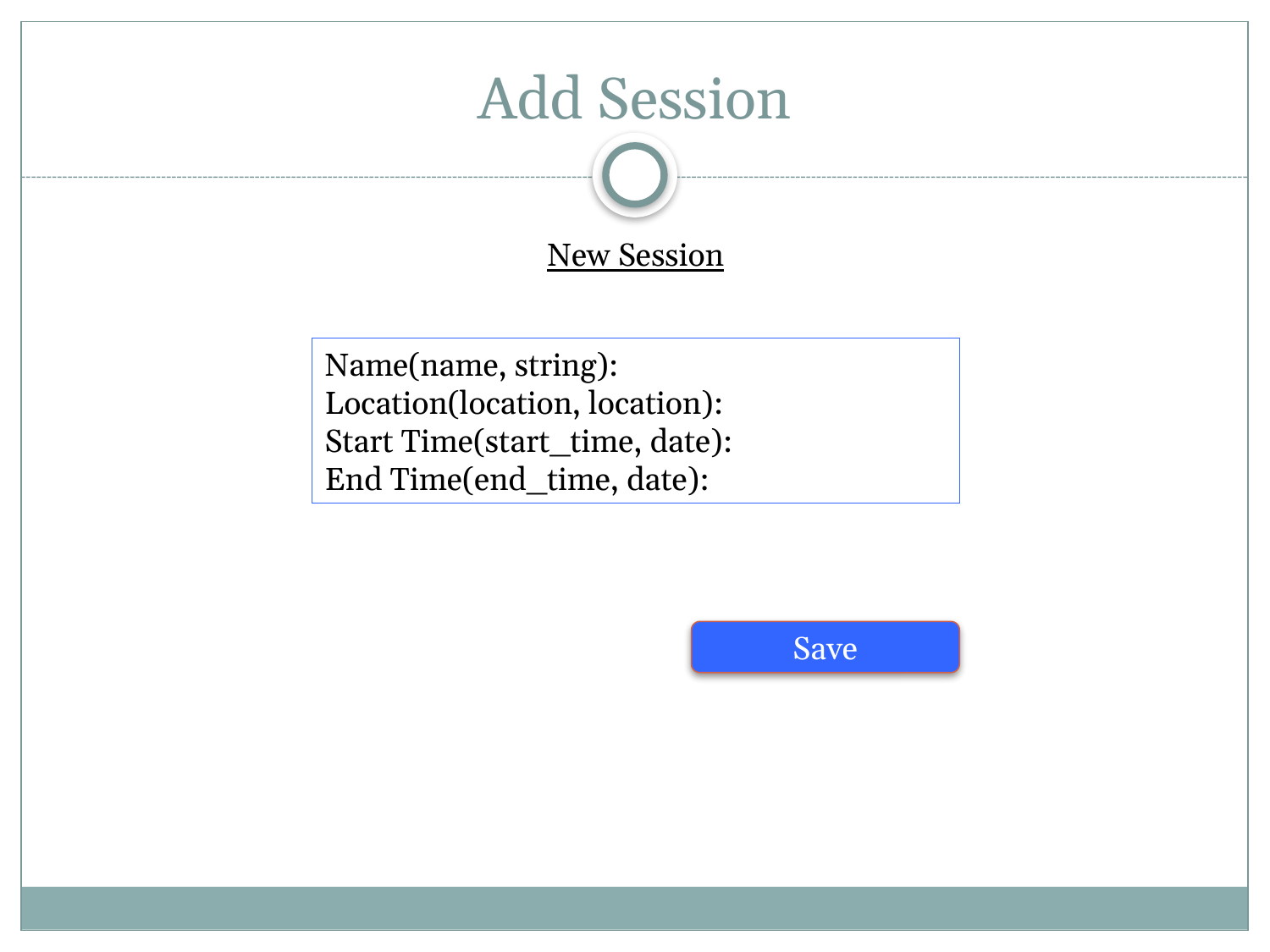

# Add Session
New Session
Name(name, string):
Location(location, location):
Start Time(start_time, date):
End Time(end_time, date):
Save